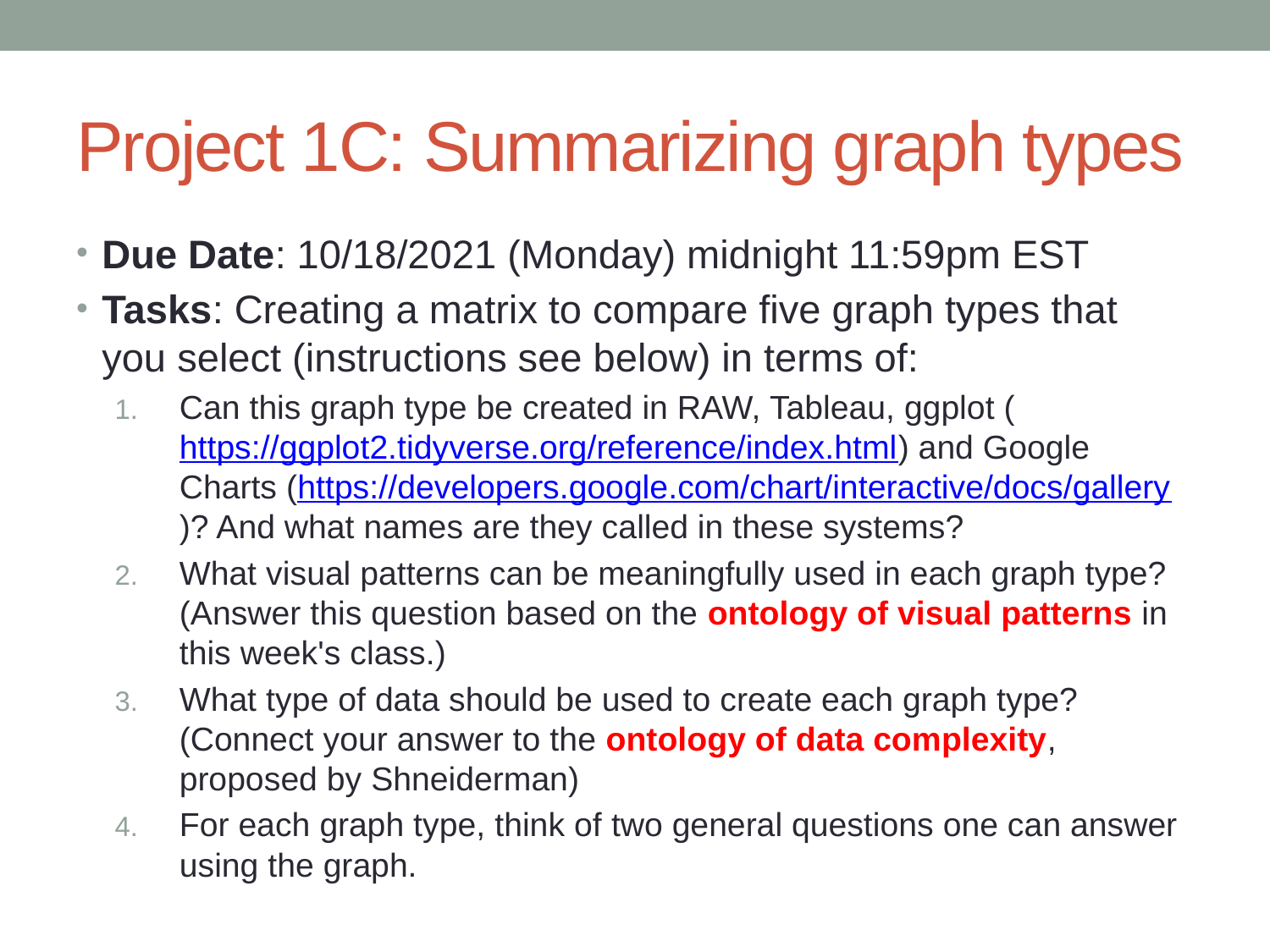

# Project 1C: Summarizing graph types
Due Date: 10/18/2021 (Monday) midnight 11:59pm EST
Tasks: Creating a matrix to compare five graph types that you select (instructions see below) in terms of:
Can this graph type be created in RAW, Tableau, ggplot (https://ggplot2.tidyverse.org/reference/index.html) and Google Charts (https://developers.google.com/chart/interactive/docs/gallery)? And what names are they called in these systems?
What visual patterns can be meaningfully used in each graph type? (Answer this question based on the ontology of visual patterns in this week's class.)
What type of data should be used to create each graph type? (Connect your answer to the ontology of data complexity, proposed by Shneiderman)
For each graph type, think of two general questions one can answer using the graph.